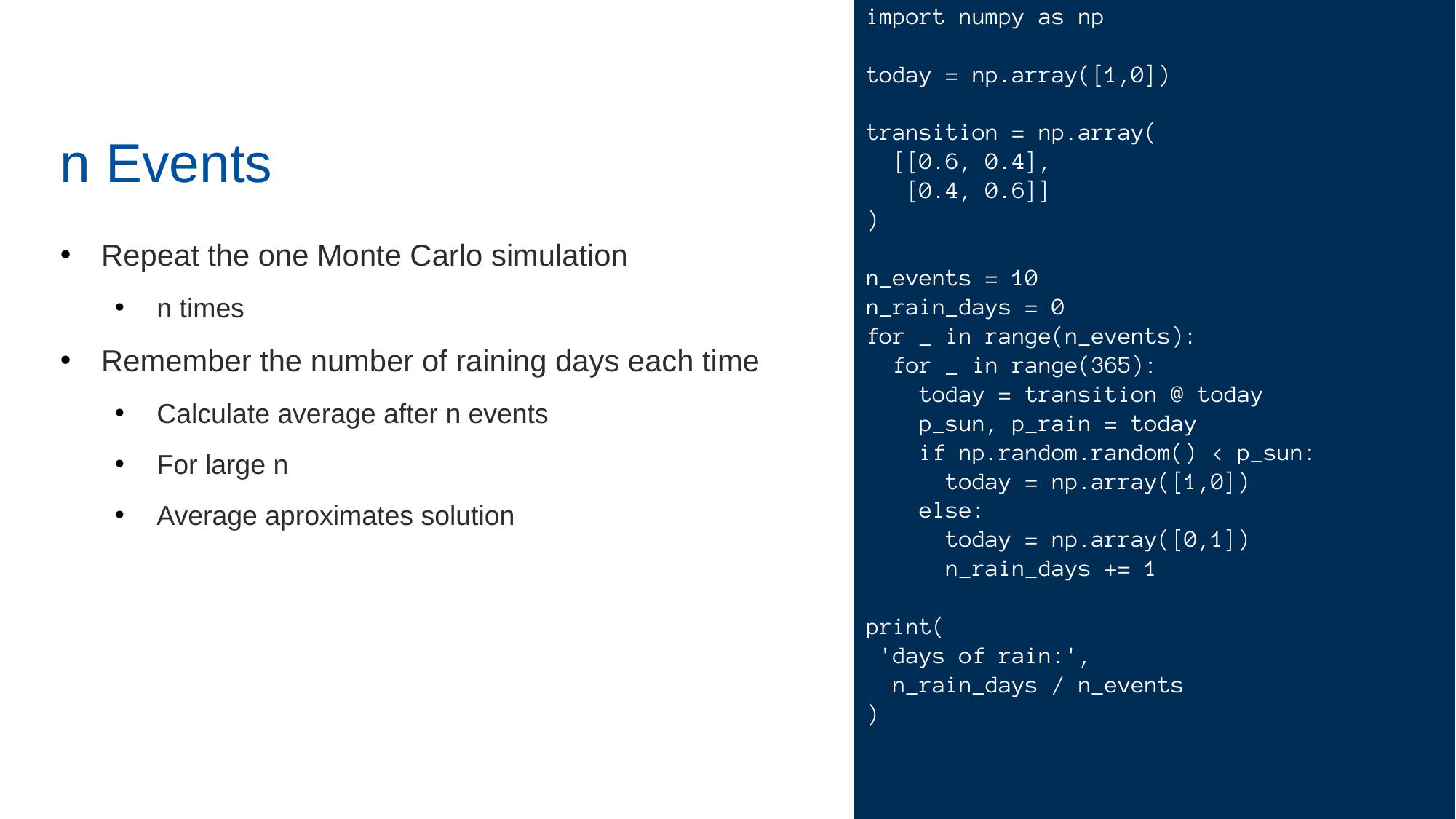

import numpy as np
today = np.array([1,0])
transition = np.array(
  [[0.6, 0.4],
   [0.4, 0.6]]
)
n_events = 10
n_rain_days = 0
for _ in range(n_events):
  for _ in range(365):
    today = transition @ today
    p_sun, p_rain = today
    if np.random.random() < p_sun:
      today = np.array([1,0])
    else:
      today = np.array([0,1])
      n_rain_days += 1
print(
 'days of rain:',
  n_rain_days / n_events
)
# n Events
Repeat the one Monte Carlo simulation
 n times
Remember the number of raining days each time
 Calculate average after n events
 For large n
 Average aproximates solution